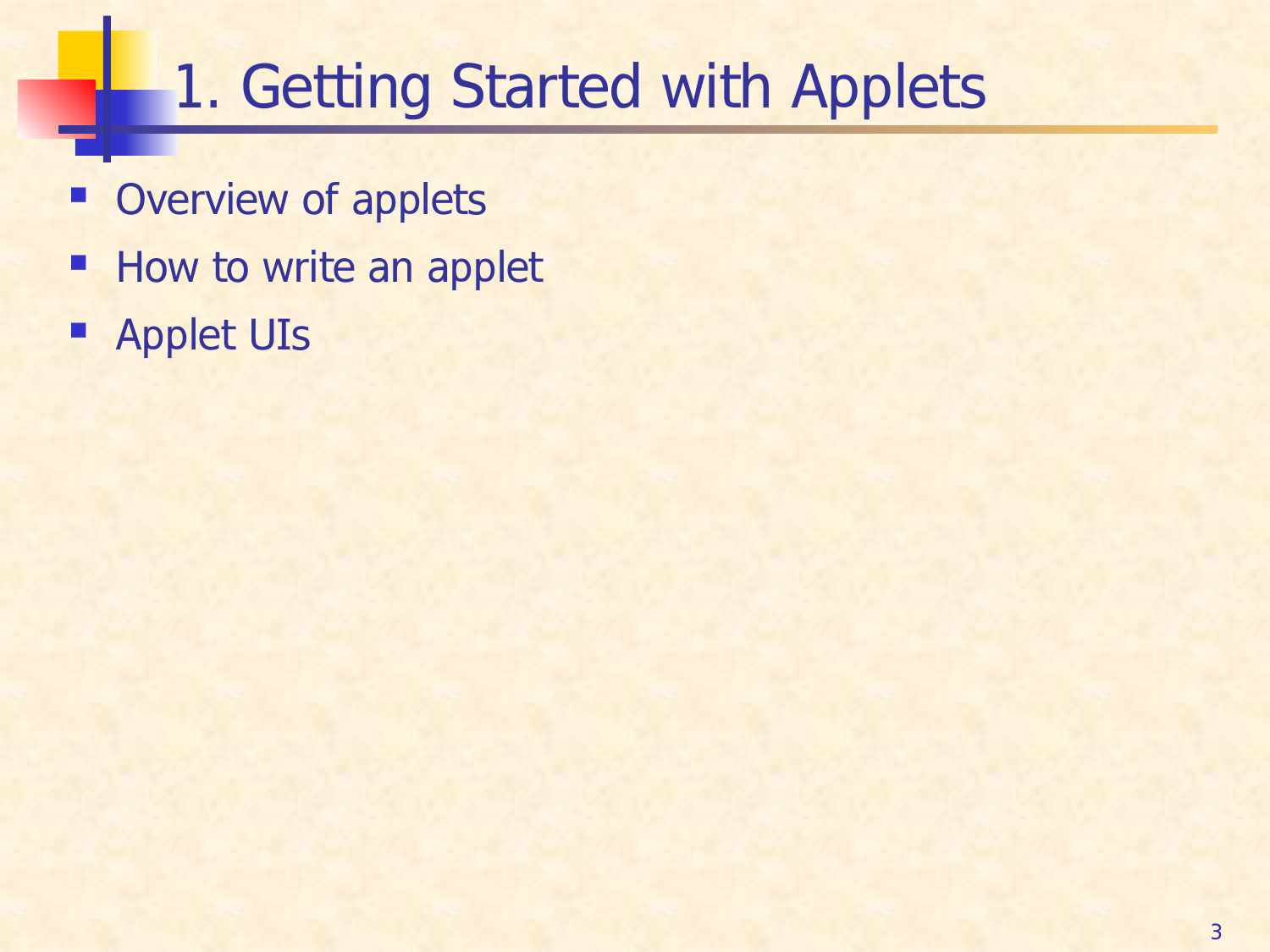

# 1. Getting Started with Applets
Overview of applets
How to write an applet
Applet UIs

3